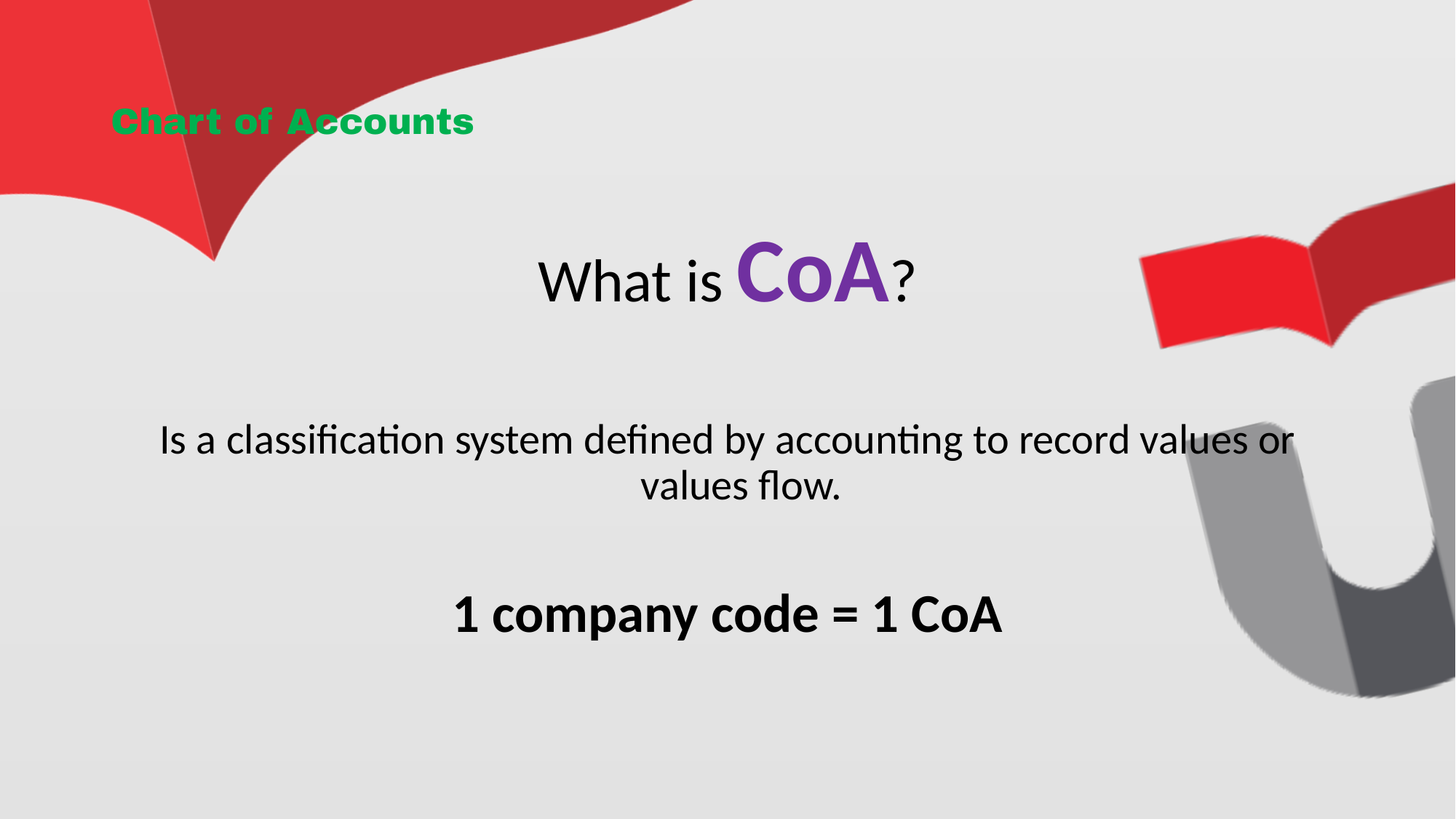

# Chart of Accounts
What is CoA?

Is a classification system defined by accounting to record values or values flow.

1 company code = 1 CoA